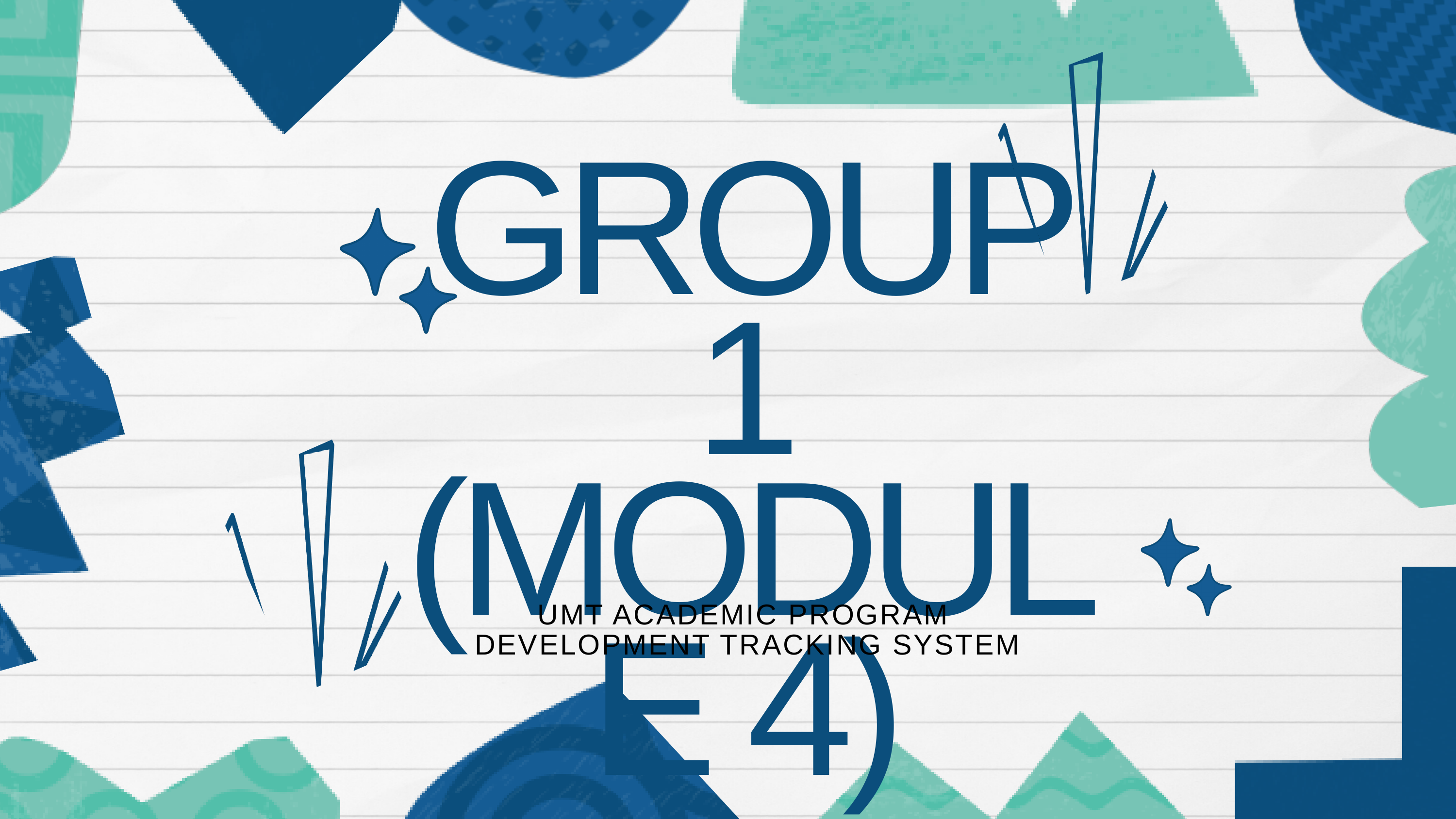

GROUP 1
(MODULE 4)

UMT ACADEMIC PROGRAM
DEVELOPMENT TRACKING SYSTEM